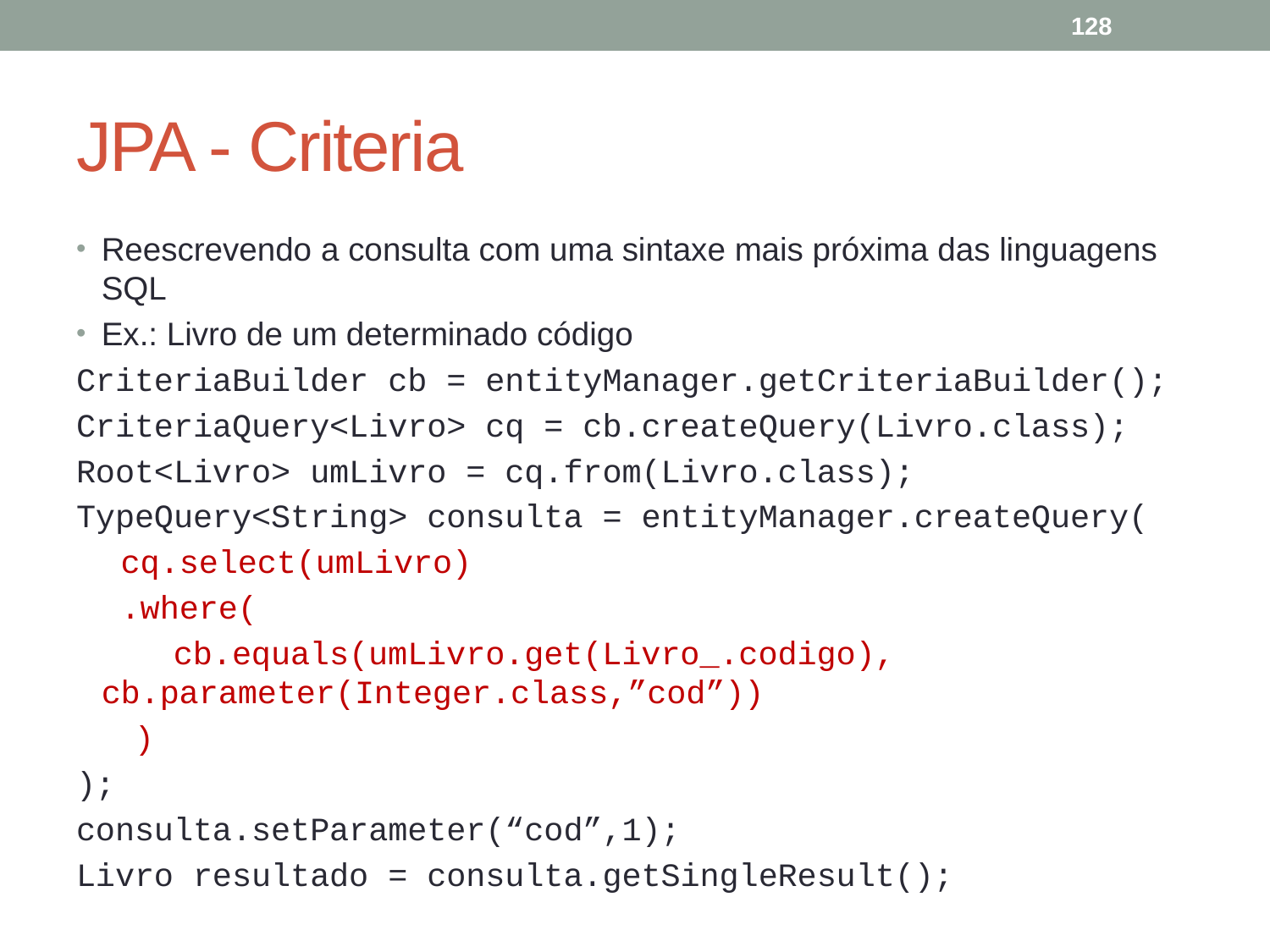

128
# JPA - Criteria
Reescrevendo a consulta com uma sintaxe mais próxima das linguagens SQL
Ex.: Livro de um determinado código
CriteriaBuilder cb = entityManager.getCriteriaBuilder();
CriteriaQuery<Livro> cq = cb.createQuery(Livro.class);
Root<Livro> umLivro = cq.from(Livro.class);
TypeQuery<String> consulta = entityManager.createQuery(
	 cq.select(umLivro)
	 .where(
     cb.equals(umLivro.get(Livro_.codigo), cb.parameter(Integer.class,”cod”))
   )
);
consulta.setParameter(“cod”,1);
Livro resultado = consulta.getSingleResult();